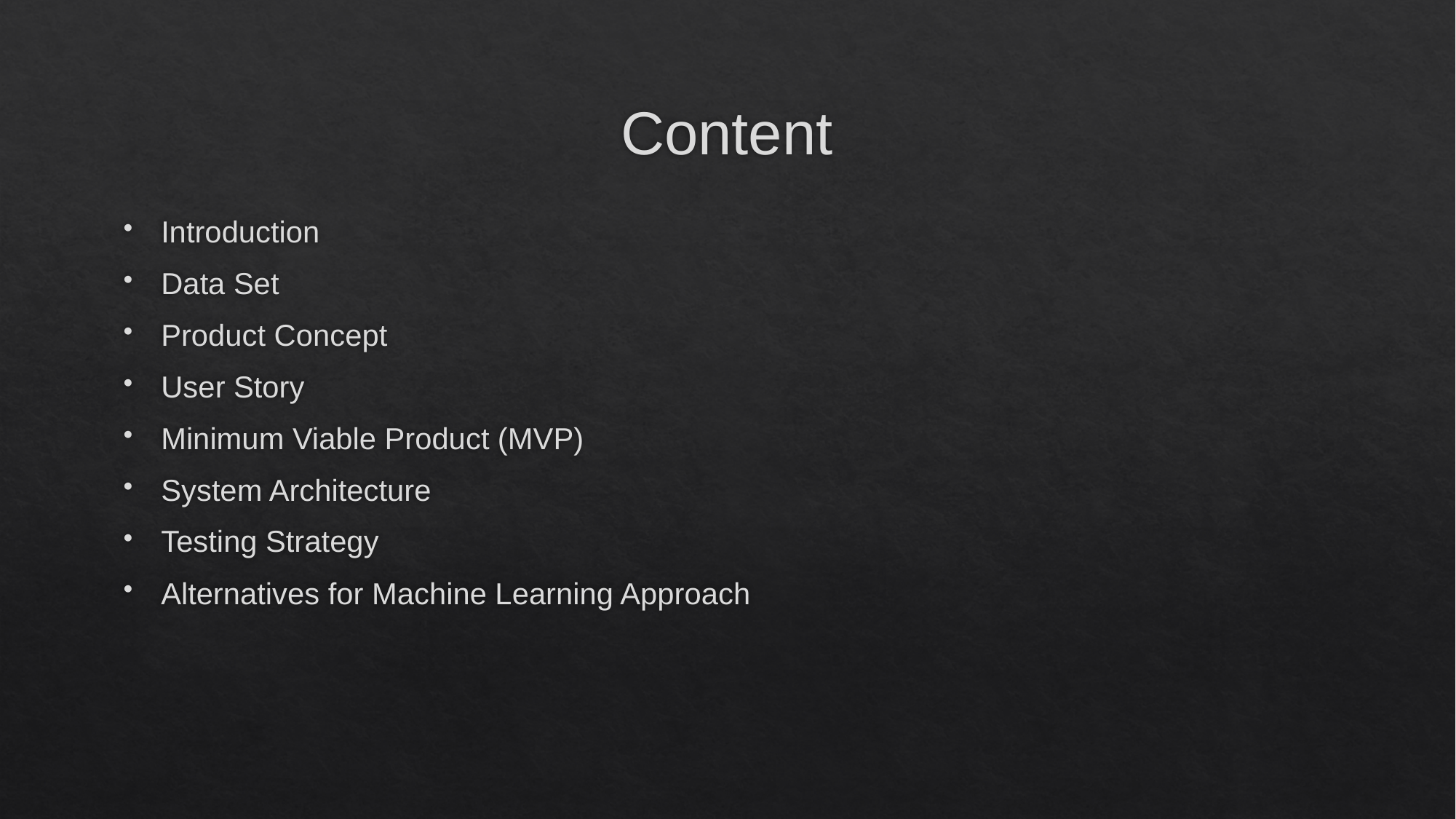

# Content
Introduction
Data Set
Product Concept
User Story
Minimum Viable Product (MVP)
System Architecture
Testing Strategy
Alternatives for Machine Learning Approach